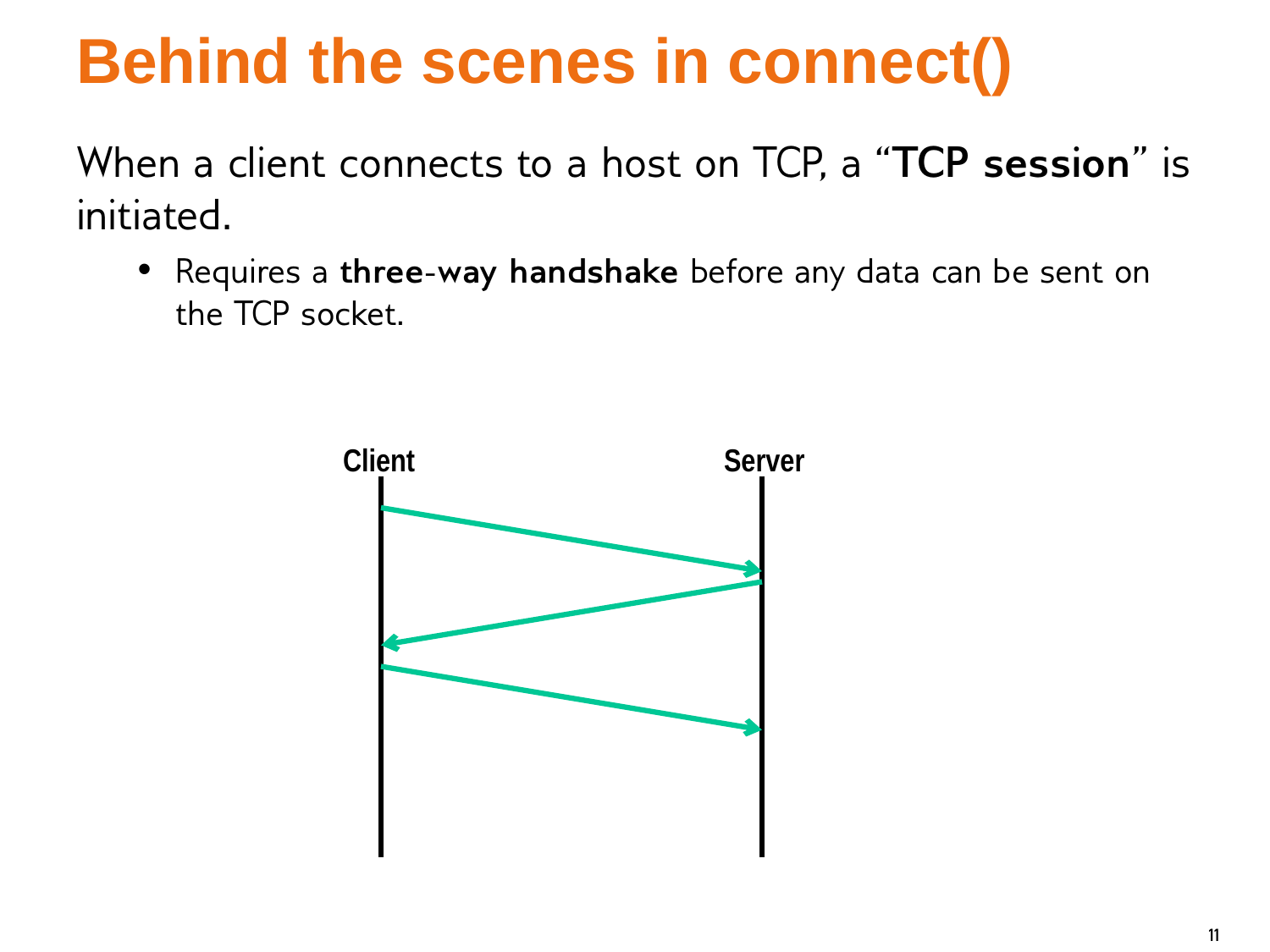

# Behind the scenes in connect()
When a client connects to a host on TCP, a “TCP session” is initiated.
Requires a three-way handshake before any data can be sent on the TCP socket.
Client
Server